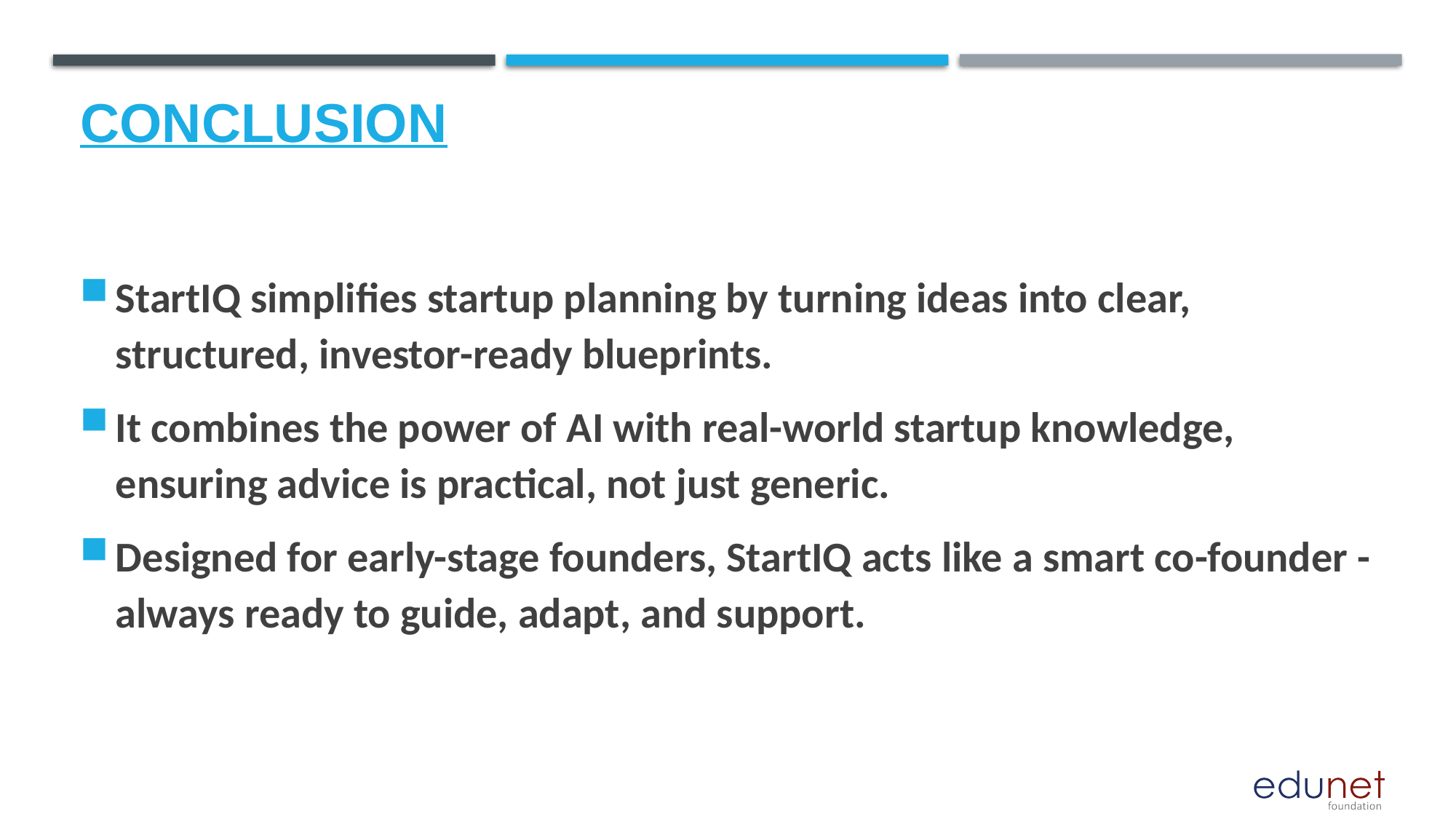

# Conclusion
StartIQ simplifies startup planning by turning ideas into clear, structured, investor-ready blueprints.
It combines the power of AI with real-world startup knowledge, ensuring advice is practical, not just generic.
Designed for early-stage founders, StartIQ acts like a smart co-founder - always ready to guide, adapt, and support.